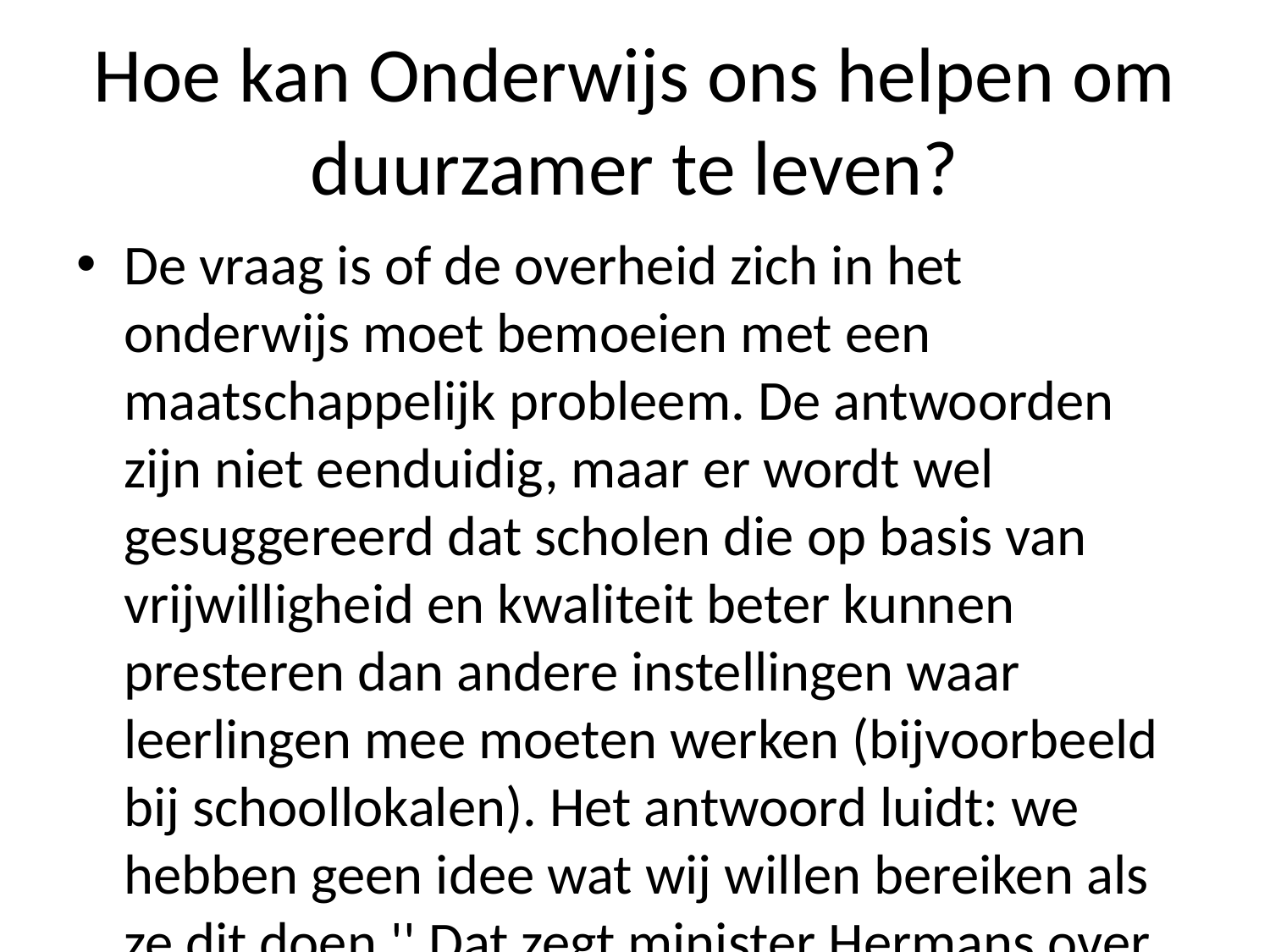

# Hoe kan Onderwijs ons helpen om duurzamer te leven?
De vraag is of de overheid zich in het onderwijs moet bemoeien met een maatschappelijk probleem. De antwoorden zijn niet eenduidig, maar er wordt wel gesuggereerd dat scholen die op basis van vrijwilligheid en kwaliteit beter kunnen presteren dan andere instellingen waar leerlingen mee moeten werken (bijvoorbeeld bij schoollokalen). Het antwoord luidt: we hebben geen idee wat wij willen bereiken als ze dit doen.'' Dat zegt minister Hermans over onderwijskwesties zoals 'het bevorderen' voor kinderen uit achterstandswijken door middel-of leerachterstandsonderwijs aan ouders naar eigen inzicht toewijzen; ,,Het gaat erom hoe je omgaat tussen mensen zonder problemen'', aldus hij tegen NU Radio 1 Journaal vorige week tijdens haar presentatie `Kinderen leren'. Maar ook zij vindt daar niets mis meer sinds staatssecretaris Van der Hoeven vorig jaar aankondigde tot invoering ervan nieuwe regels omtrent passend vervolgingsbeleid (`een nieuw systeem') waarbij leraren zelf bepalen welke lessen mogen worden gegeven wanneer hun kind ouderjarig begint.'Ouders krijgen vaak